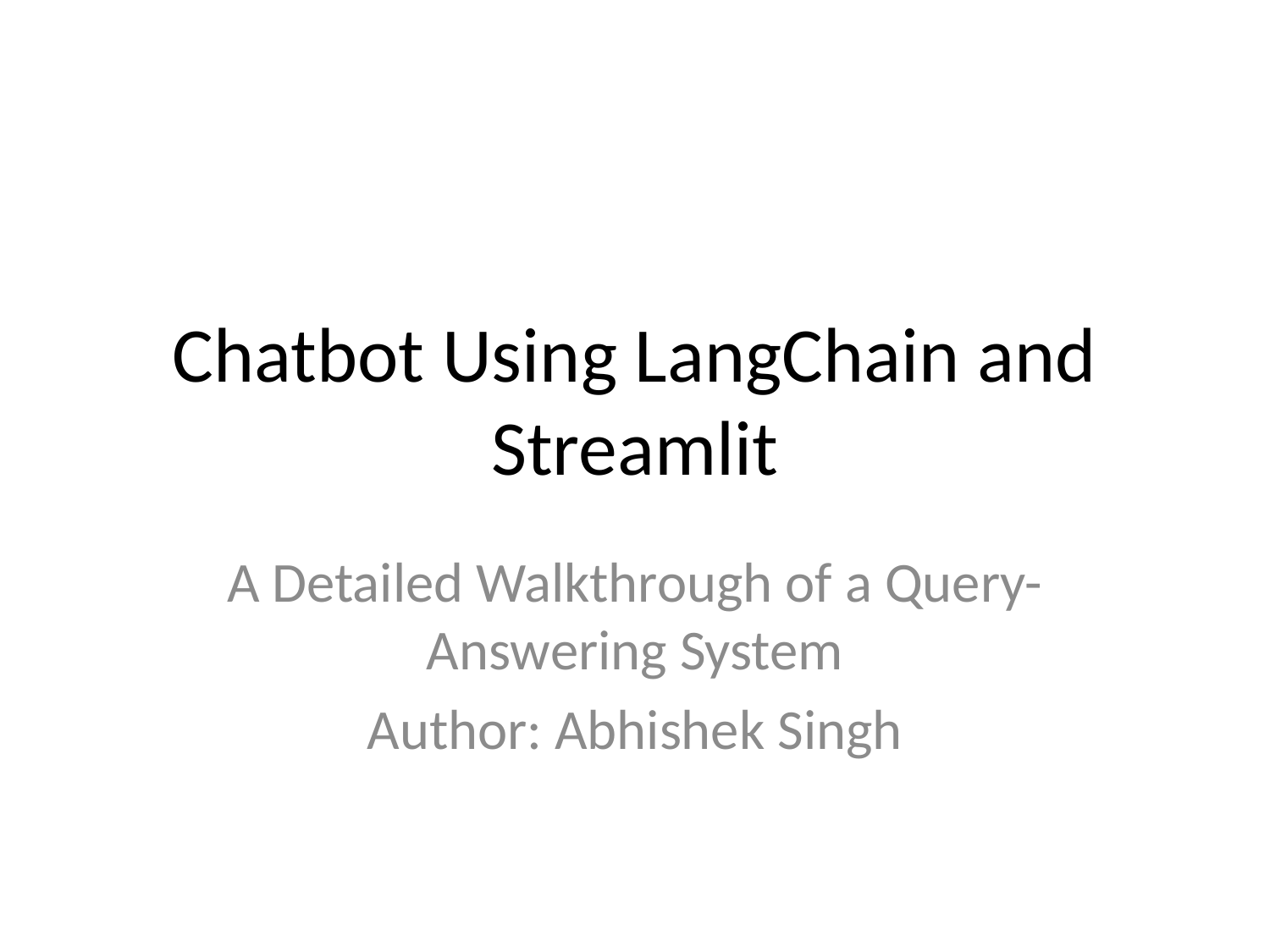

# Chatbot Using LangChain and Streamlit
A Detailed Walkthrough of a Query-Answering System
Author: Abhishek Singh